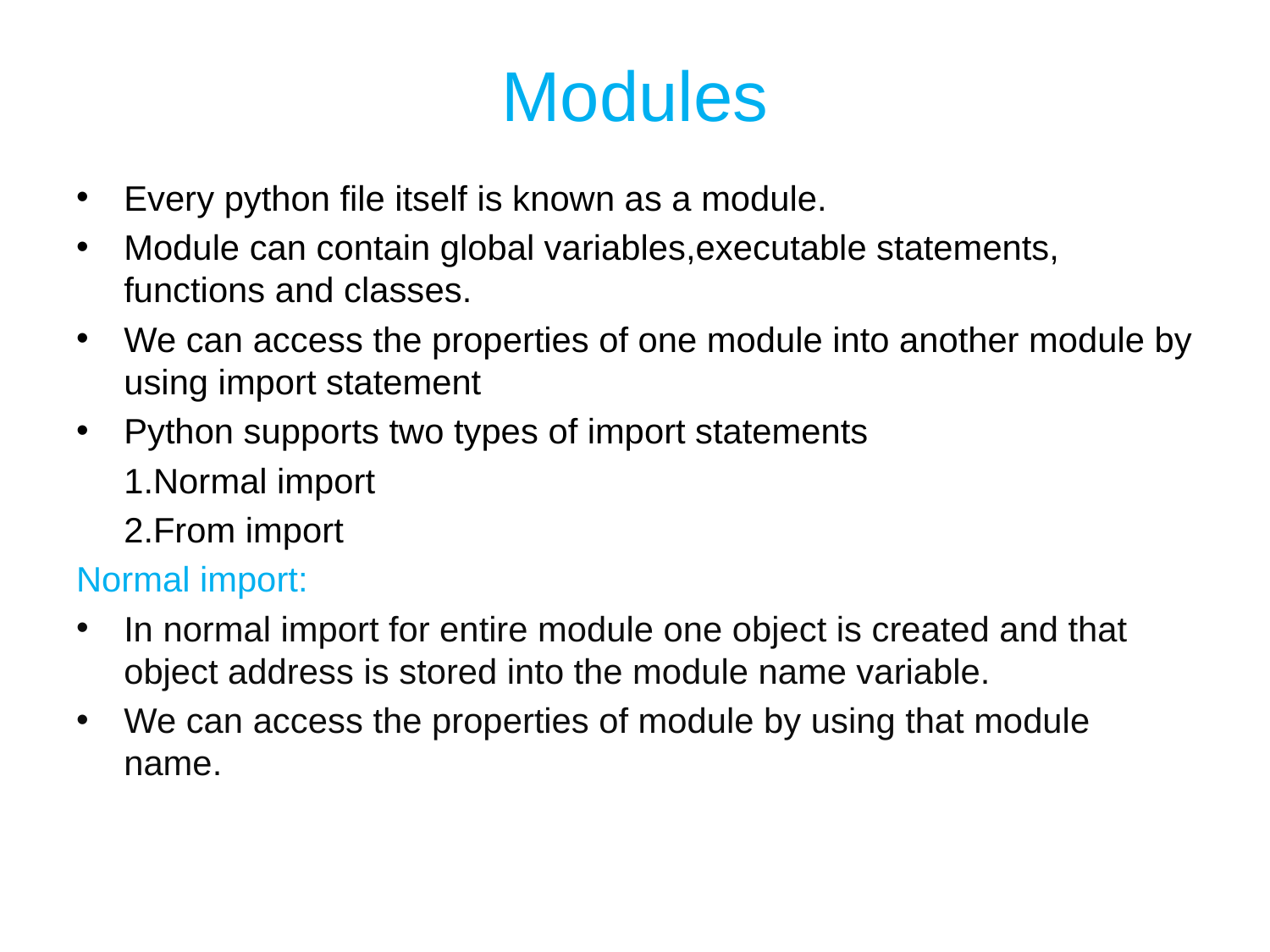

# Modules
Every python file itself is known as a module.
Module can contain global variables,executable statements, functions and classes.
We can access the properties of one module into another module by using import statement
Python supports two types of import statements
	1.Normal import
	2.From import
Normal import:
In normal import for entire module one object is created and that object address is stored into the module name variable.
We can access the properties of module by using that module name.